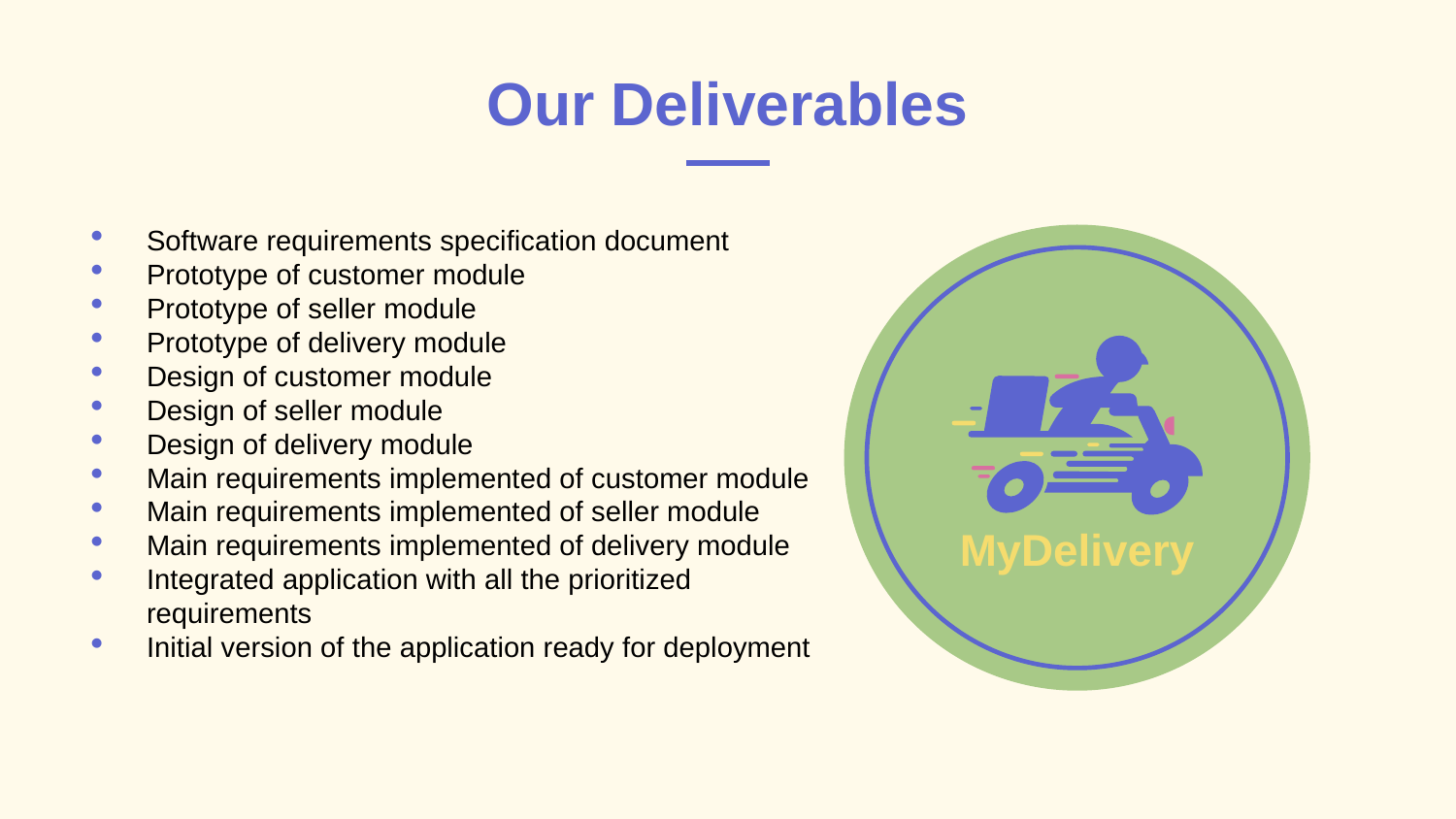

# Our Deliverables
Software requirements specification document
Prototype of customer module
Prototype of seller module
Prototype of delivery module
Design of customer module
Design of seller module
Design of delivery module
Main requirements implemented of customer module
Main requirements implemented of seller module
Main requirements implemented of delivery module
Integrated application with all the prioritized requirements
Initial version of the application ready for deployment

MyDelivery